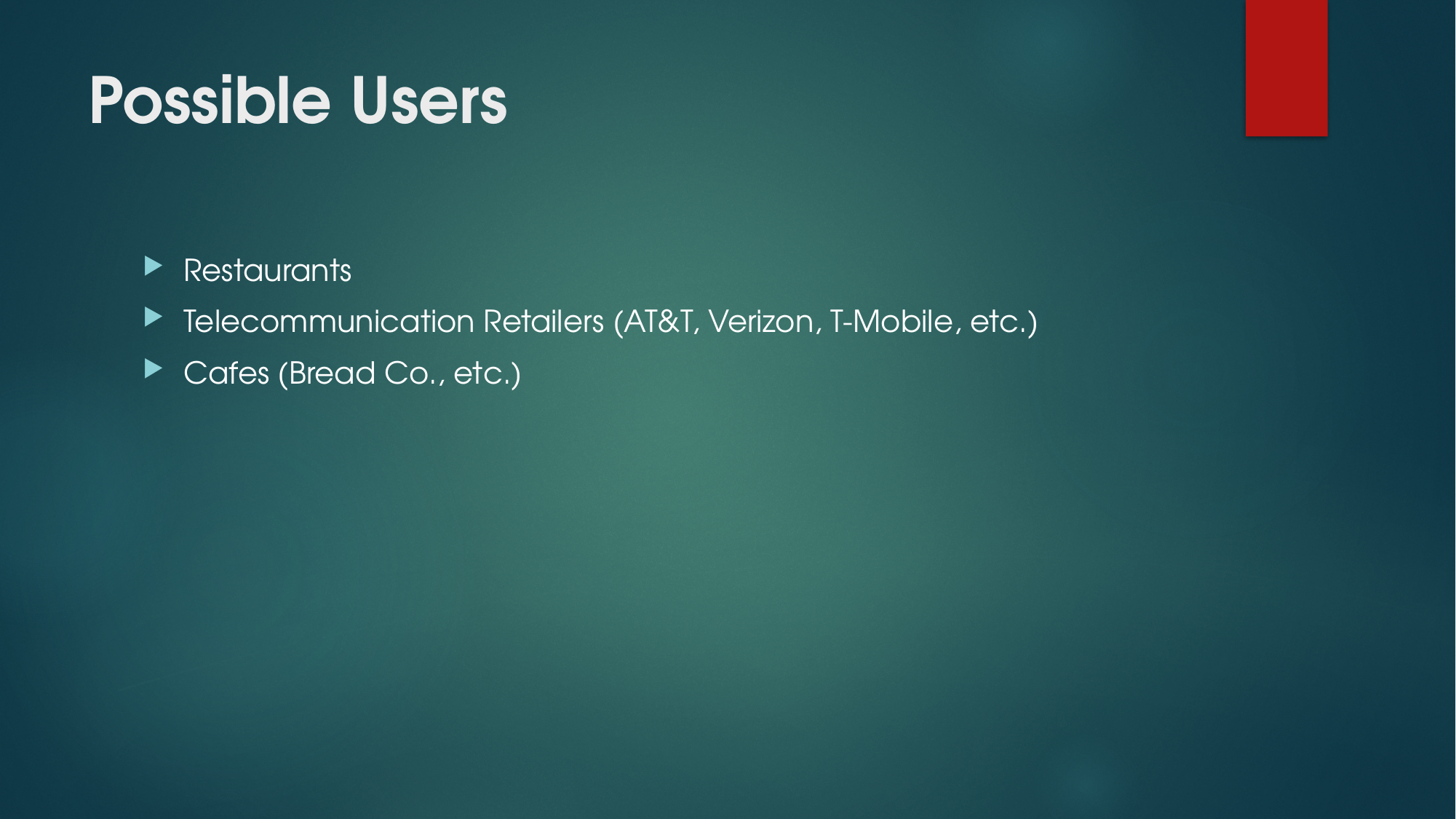

# Possible Users
Restaurants
Telecommunication Retailers (AT&T, Verizon, T-Mobile, etc.)
Cafes (Bread Co., etc.)